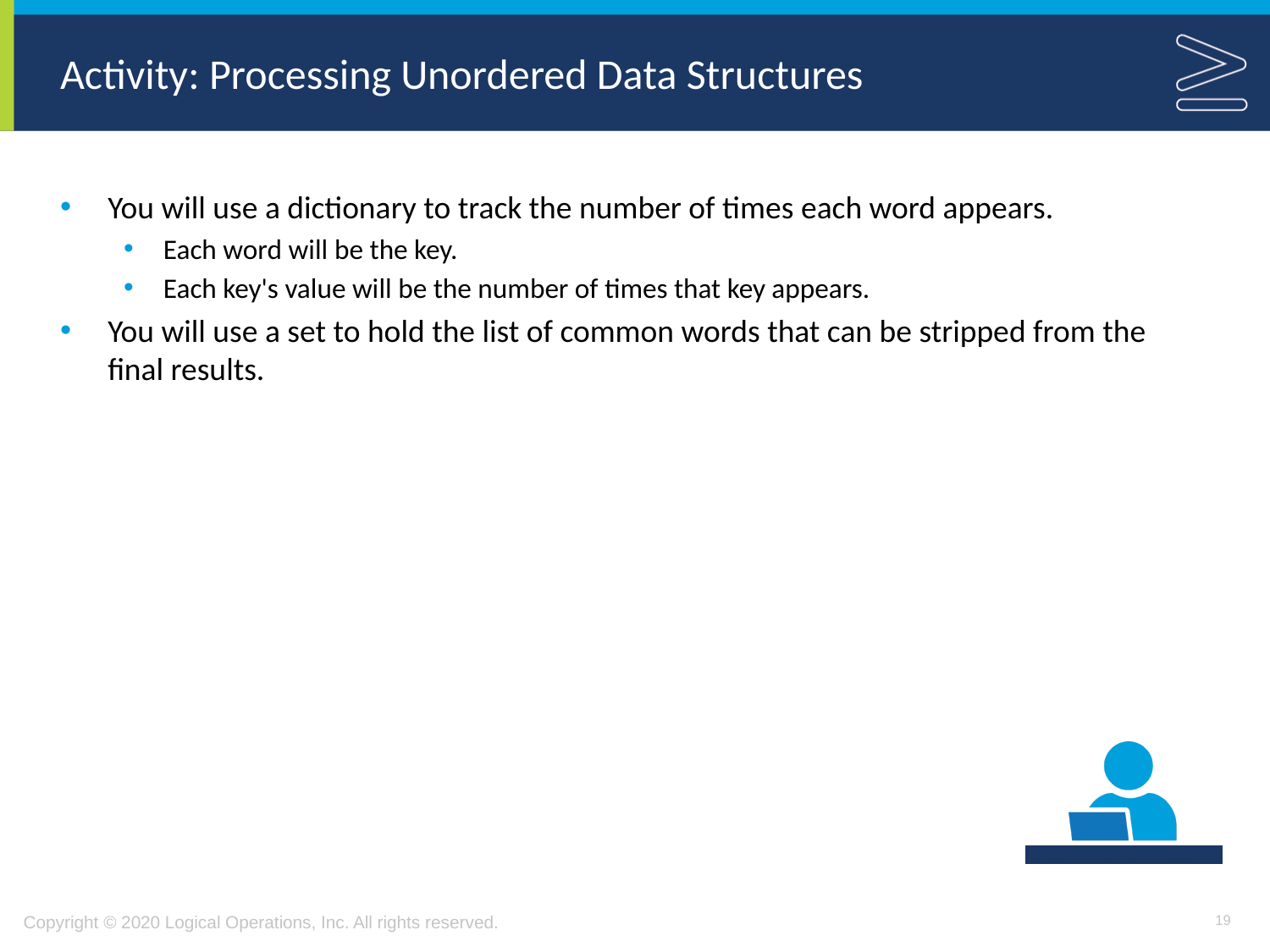

# Activity: Processing Unordered Data Structures
You will use a dictionary to track the number of times each word appears.
Each word will be the key.
Each key's value will be the number of times that key appears.
You will use a set to hold the list of common words that can be stripped from the final results.
19